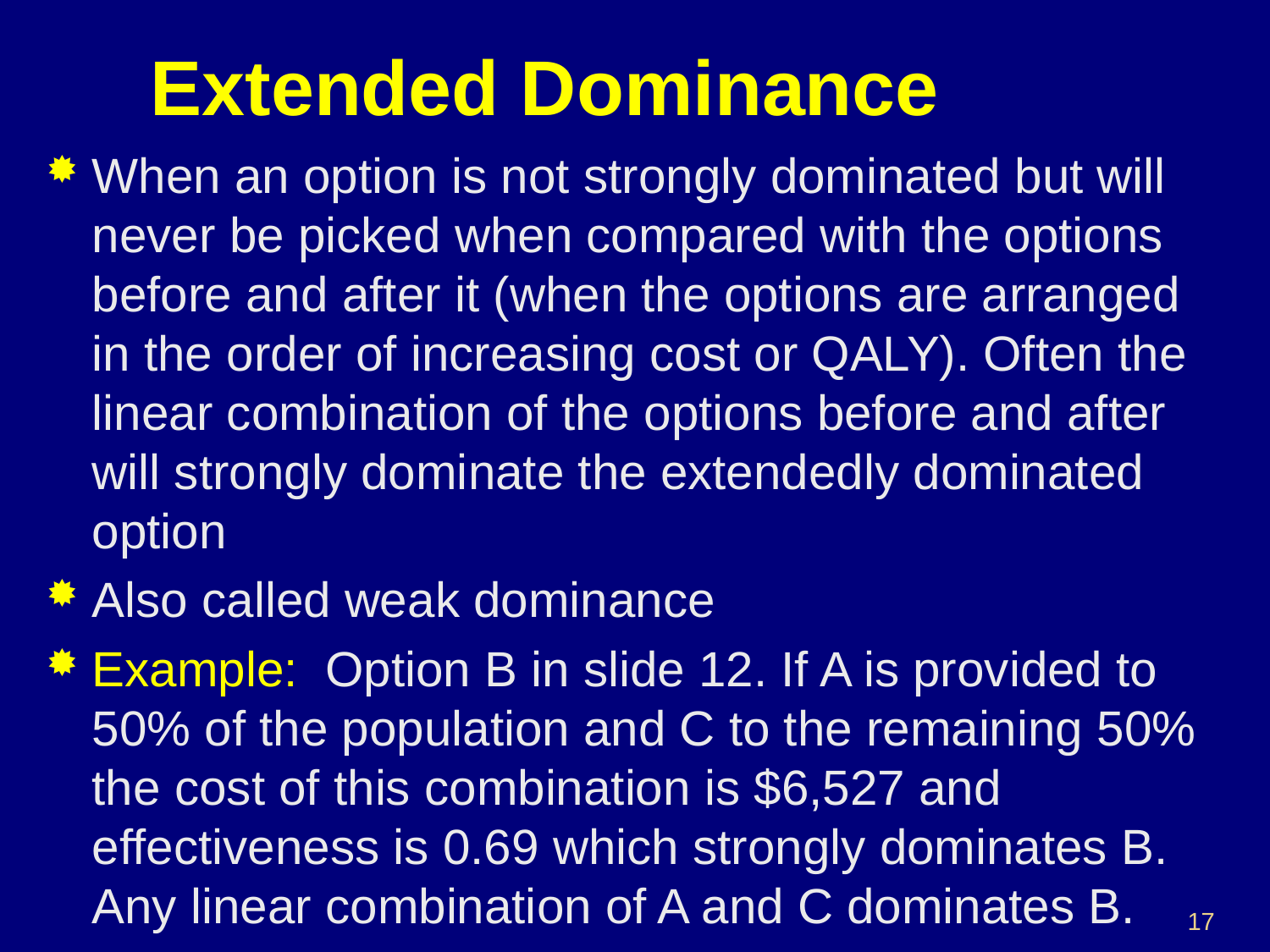

# Extended Dominance
When an option is not strongly dominated but will never be picked when compared with the options before and after it (when the options are arranged in the order of increasing cost or QALY). Often the linear combination of the options before and after will strongly dominate the extendedly dominated option
Also called weak dominance
Example:  Option B in slide 12. If A is provided to 50% of the population and C to the remaining 50% the cost of this combination is $6,527 and effectiveness is 0.69 which strongly dominates B. Any linear combination of A and C dominates B.
17